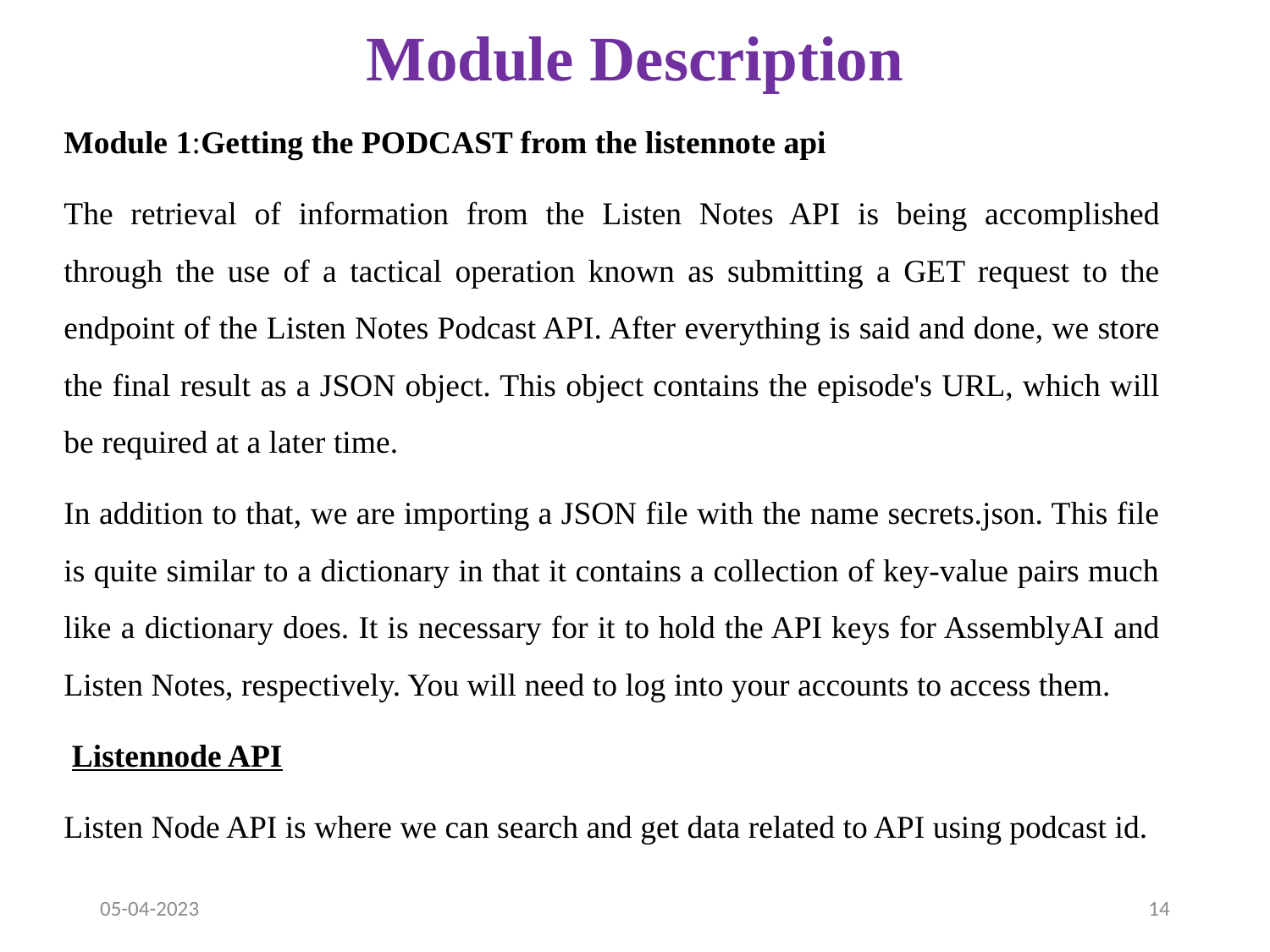

# Module Description
Module 1:Getting the PODCAST from the listennote api
The retrieval of information from the Listen Notes API is being accomplished through the use of a tactical operation known as submitting a GET request to the endpoint of the Listen Notes Podcast API. After everything is said and done, we store the final result as a JSON object. This object contains the episode's URL, which will be required at a later time.
In addition to that, we are importing a JSON file with the name secrets.json. This file is quite similar to a dictionary in that it contains a collection of key-value pairs much like a dictionary does. It is necessary for it to hold the API keys for AssemblyAI and Listen Notes, respectively. You will need to log into your accounts to access them.
 Listennode API
Listen Node API is where we can search and get data related to API using podcast id.
05-04-2023
14